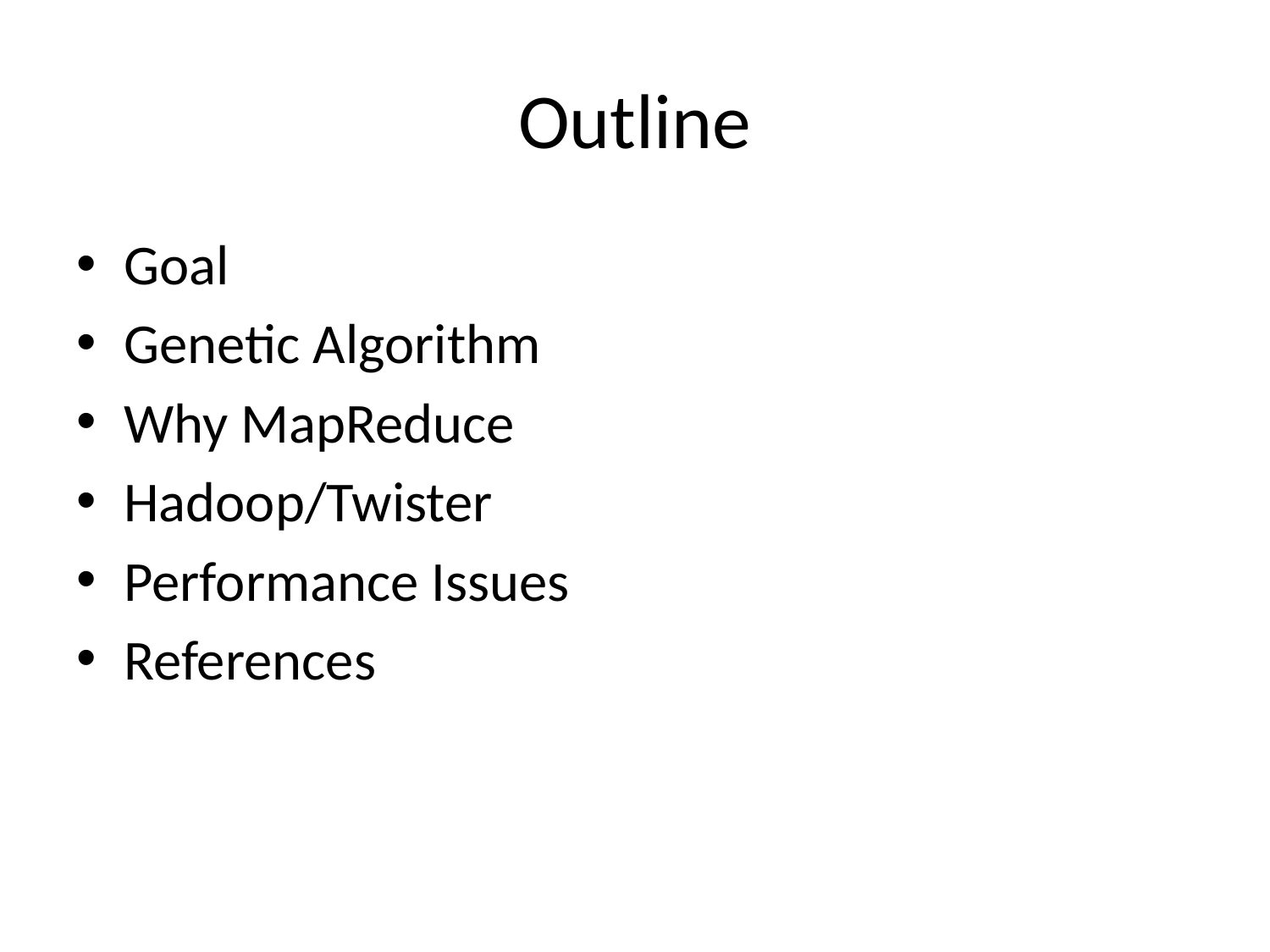

# Outline
Goal
Genetic Algorithm
Why MapReduce
Hadoop/Twister
Performance Issues
References